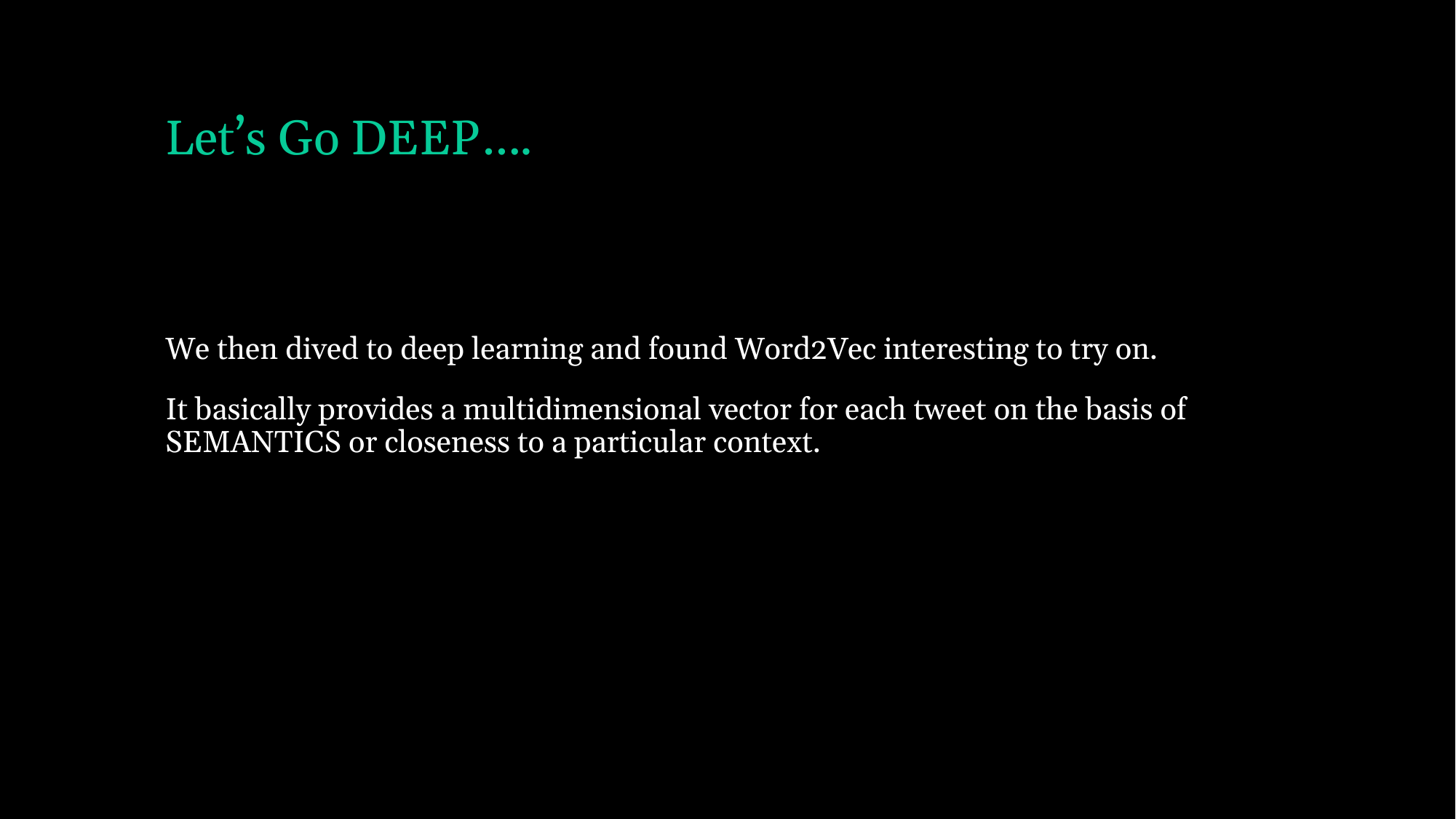

# Let’s Go DEEP….
We then dived to deep learning and found Word2Vec interesting to try on.
It basically provides a multidimensional vector for each tweet on the basis of SEMANTICS or closeness to a particular context.